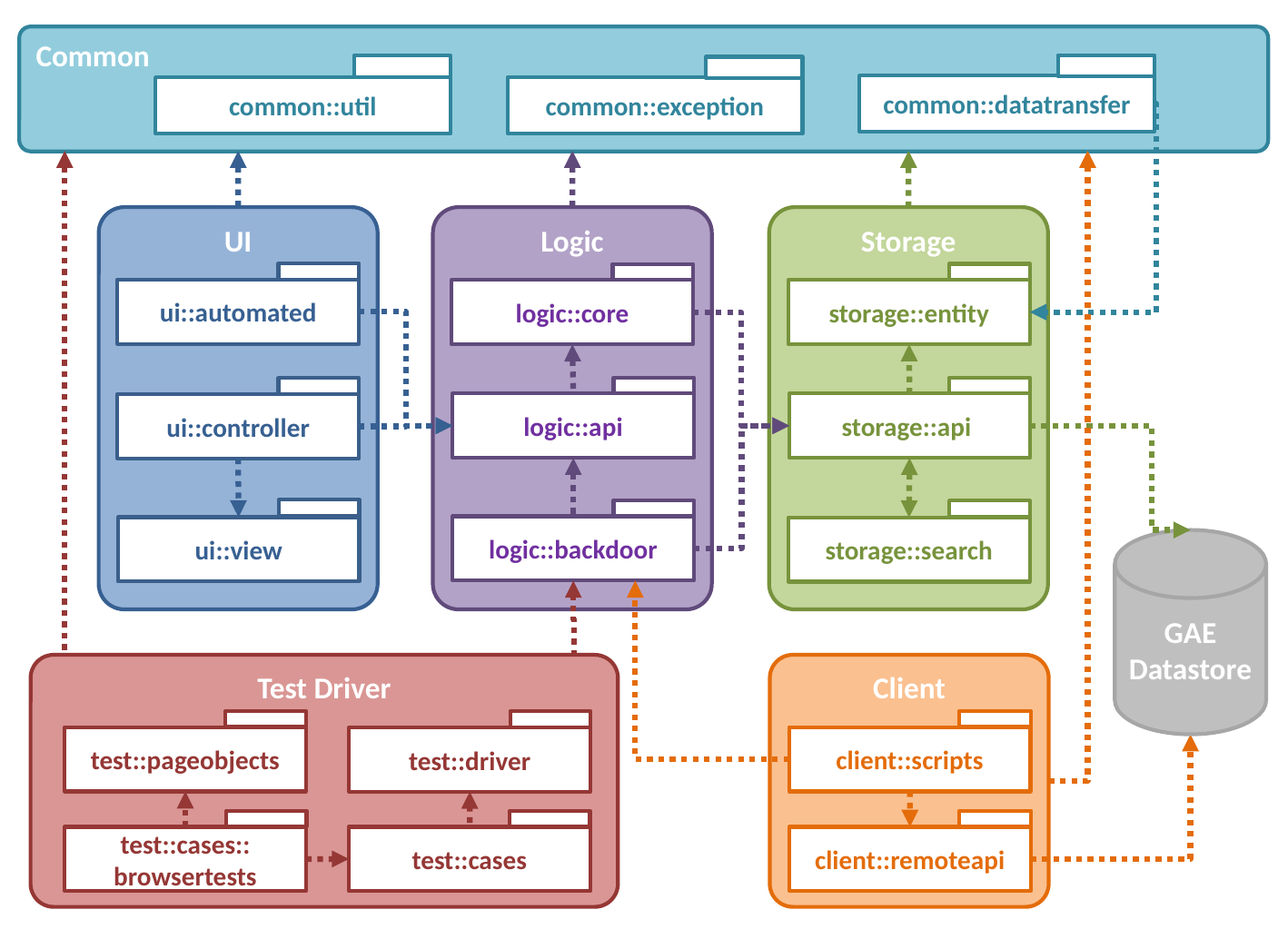

Common

common::datatransfer

common::util

common::exception
UI
Logic
Storage

ui::automated

storage::entity

logic::core

logic::api

storage::api

ui::controller

ui::view

logic::backdoor

storage::search
GAE Datastore
Test Driver
Client

test::pageobjects

client::scripts

test::driver

test::cases::
browsertests

client::remoteapi

test::cases